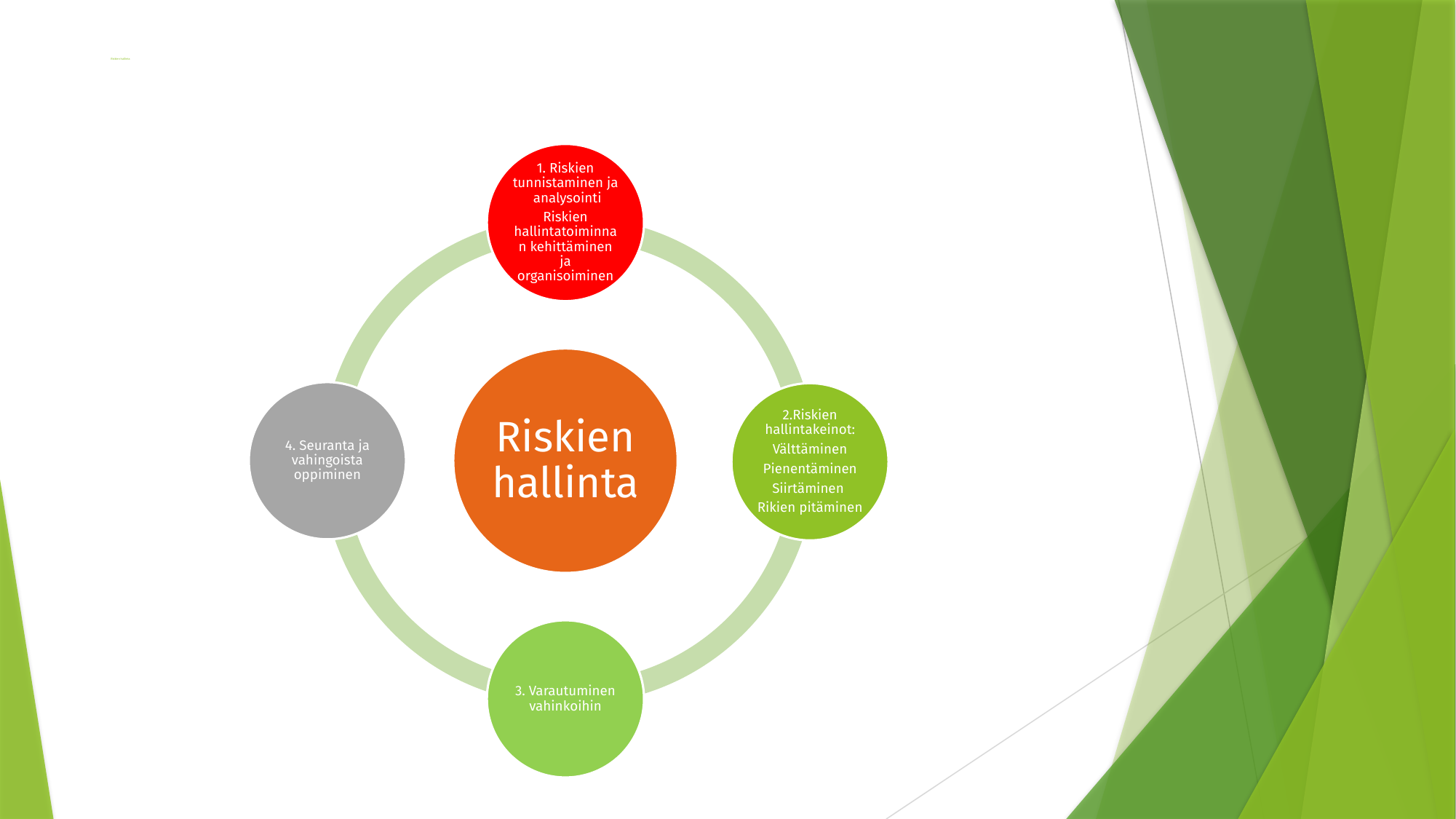

# Riskien hallinta
Riskien hallinta
1. Riskien tunnistaminen ja  analysointi
Riskien hallintatoiminnan kehittäminen ja organisoiminen
2.Riskien hallintakeinot:
Välttäminen
Pienentäminen
Siirtäminen
Rikien pitäminen
3. Varautuminen vahinkoihin
4. Seuranta ja vahingoista oppiminen